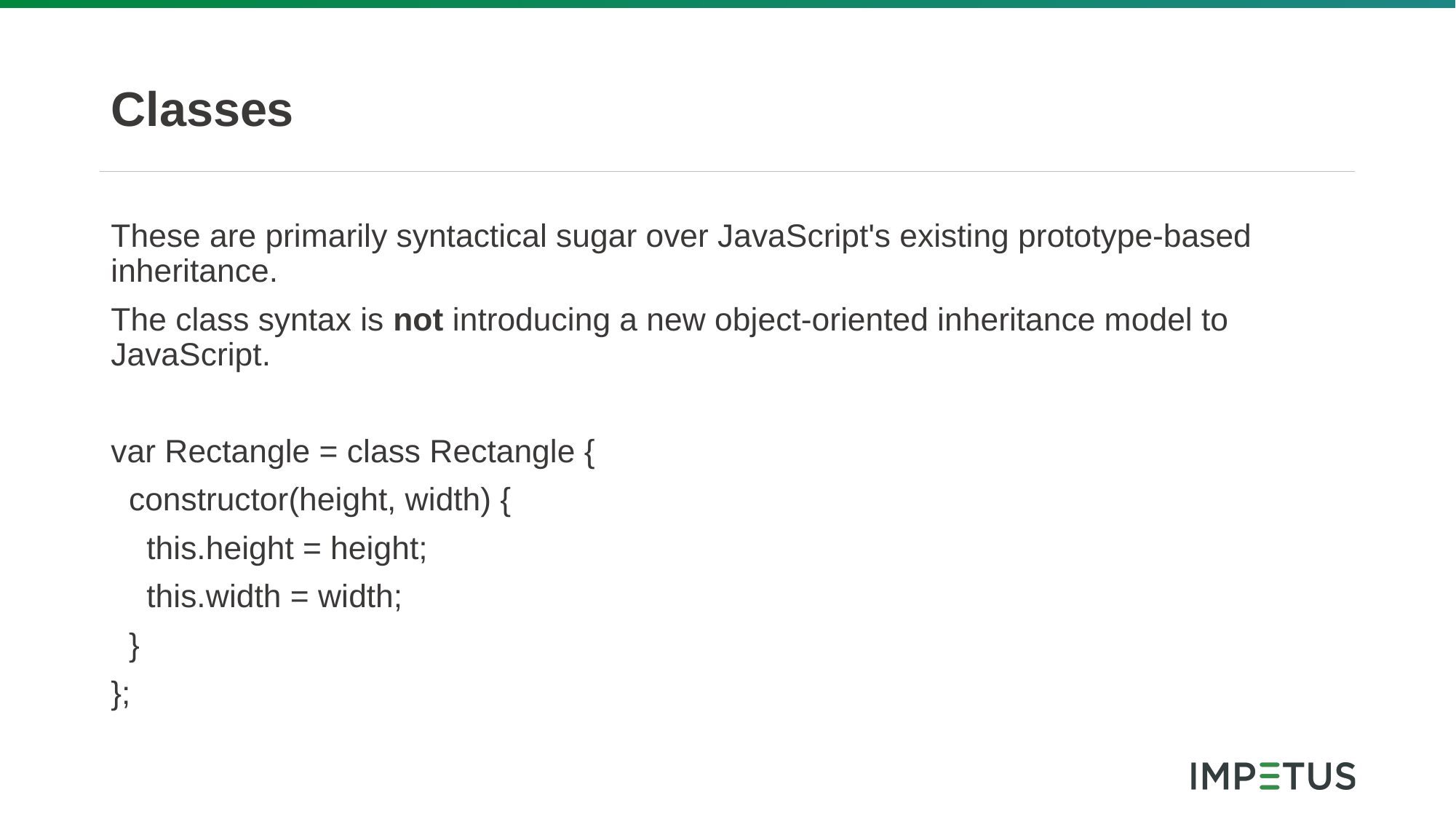

# Classes
These are primarily syntactical sugar over JavaScript's existing prototype-based inheritance.
The class syntax is not introducing a new object-oriented inheritance model to JavaScript.

var Rectangle = class Rectangle {
  constructor(height, width) {
    this.height = height;
    this.width = width;
  }
};